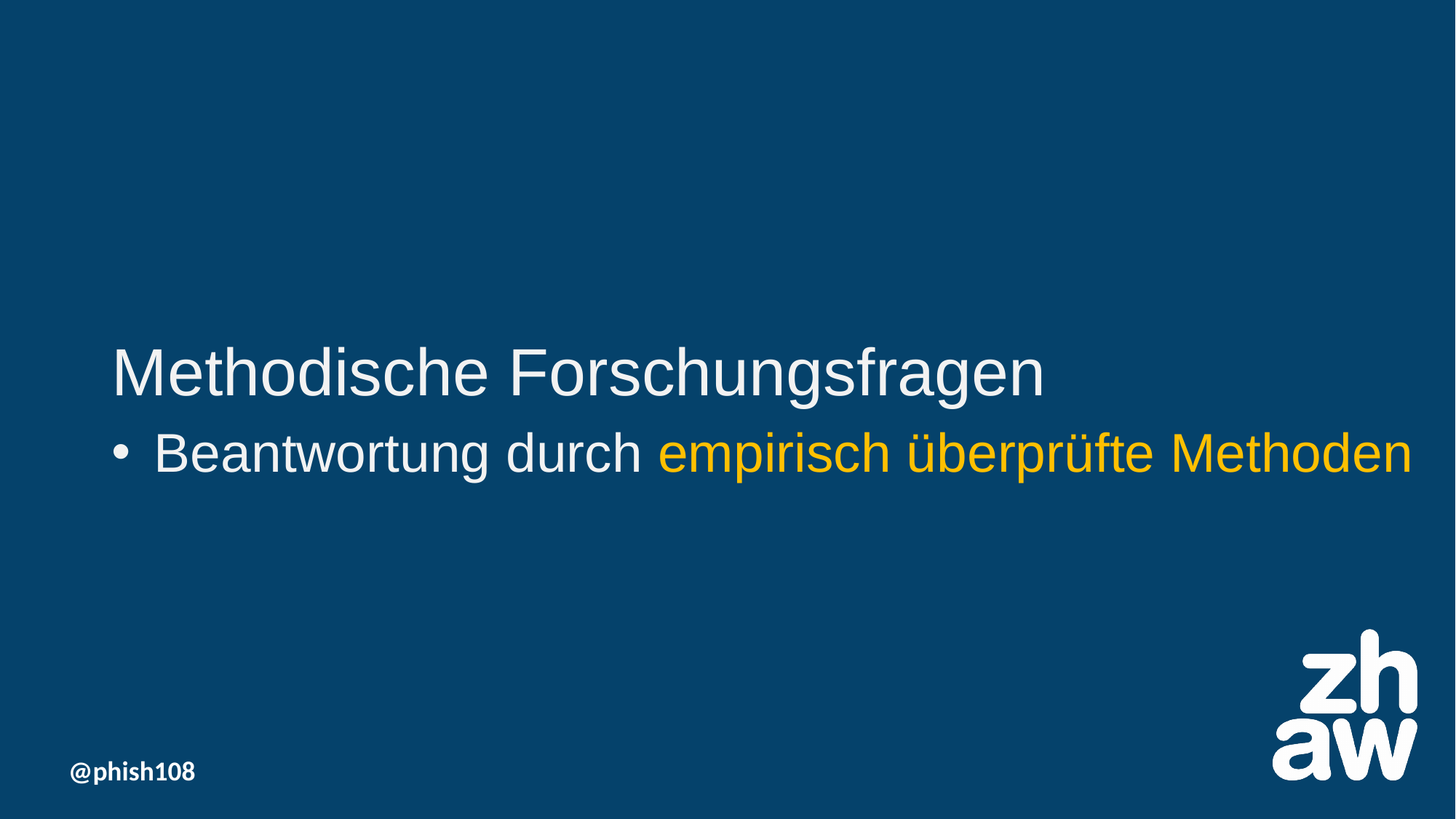

Methodische Forschungsfragen
Beantwortung durch empirisch überprüfte Methoden